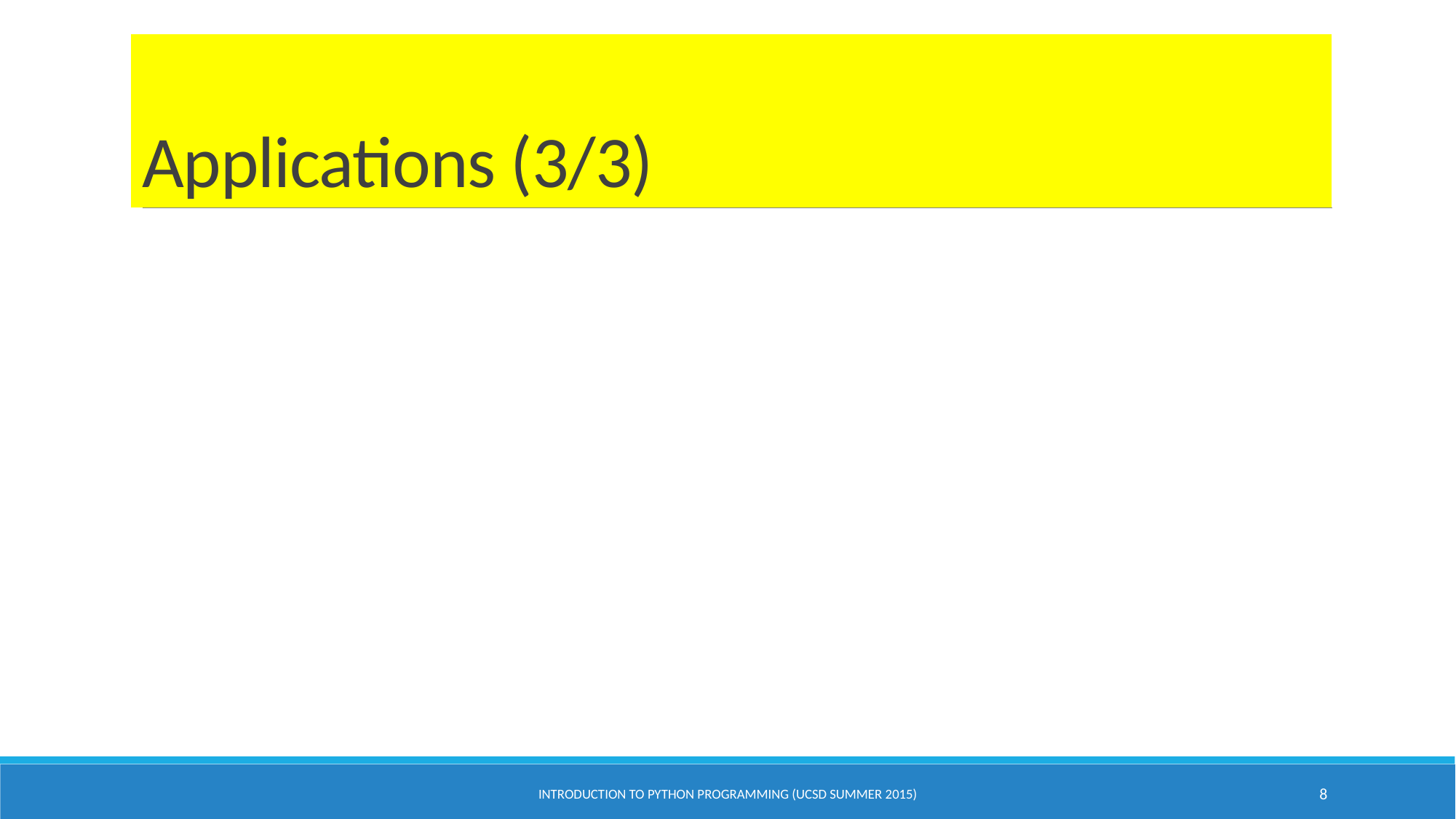

# Applications (3/3)

Introduction to Python Programming (UCSD Summer 2015)
8